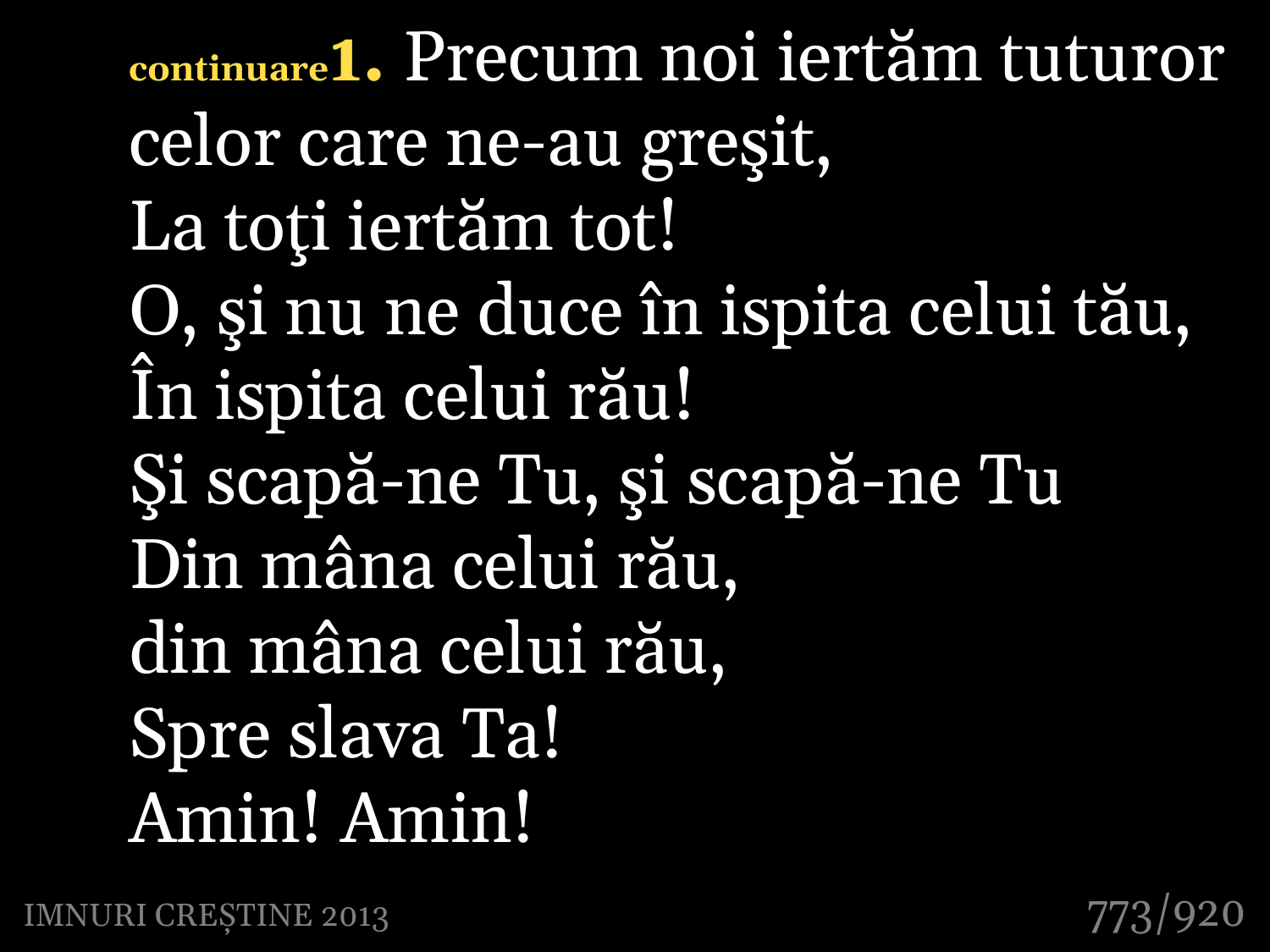

continuare1. Precum noi iertăm tuturor
celor care ne-au greşit,
La toţi iertăm tot!
O, şi nu ne duce în ispita celui tău,
În ispita celui rău!
Şi scapă-ne Tu, şi scapă-ne Tu
Din mâna celui rău,
din mâna celui rău,
Spre slava Ta!
Amin! Amin!
773/920
IMNURI CREȘTINE 2013